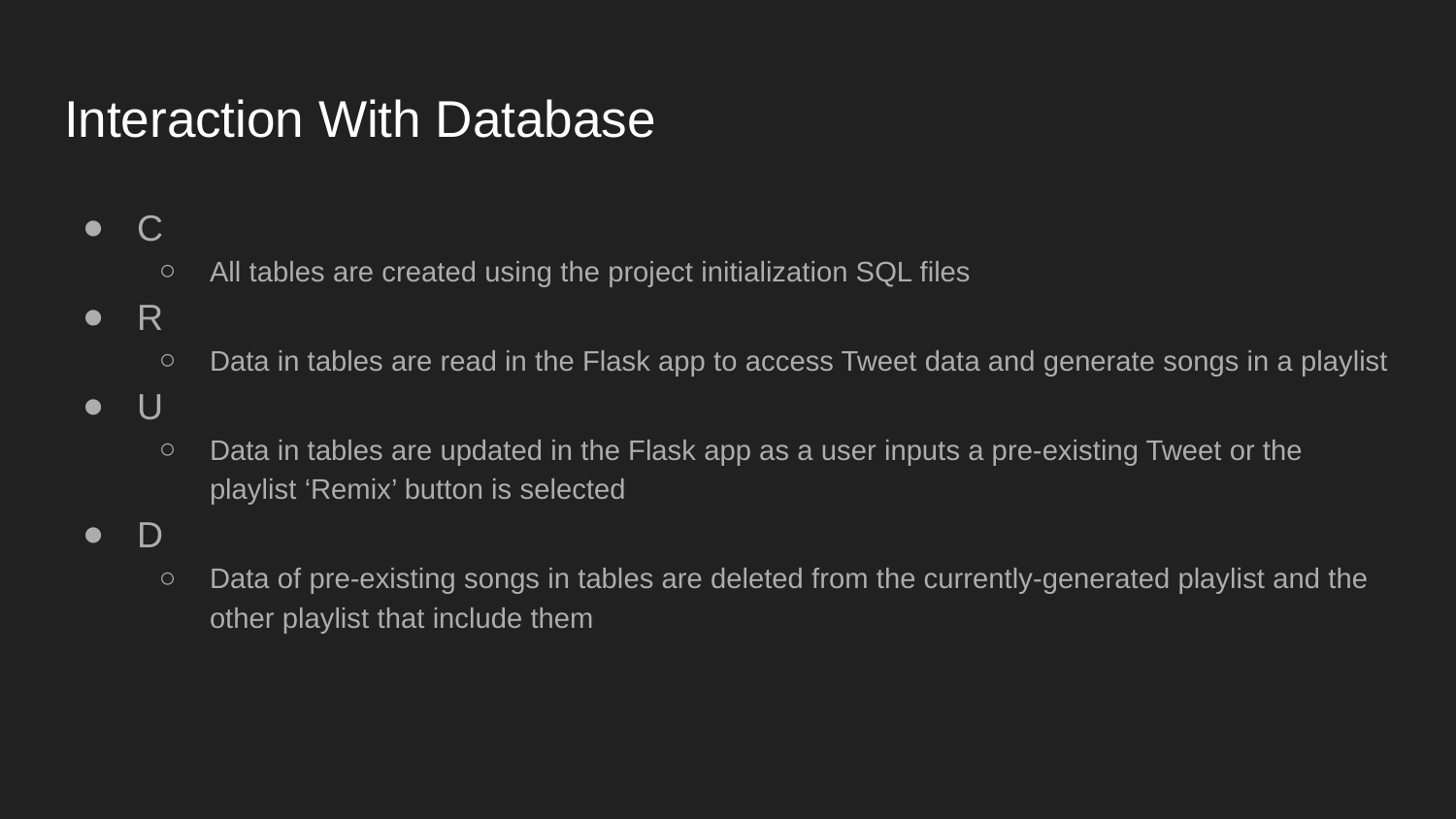

# Interaction With Database
C
All tables are created using the project initialization SQL files
R
Data in tables are read in the Flask app to access Tweet data and generate songs in a playlist
U
Data in tables are updated in the Flask app as a user inputs a pre-existing Tweet or the playlist ‘Remix’ button is selected
D
Data of pre-existing songs in tables are deleted from the currently-generated playlist and the other playlist that include them